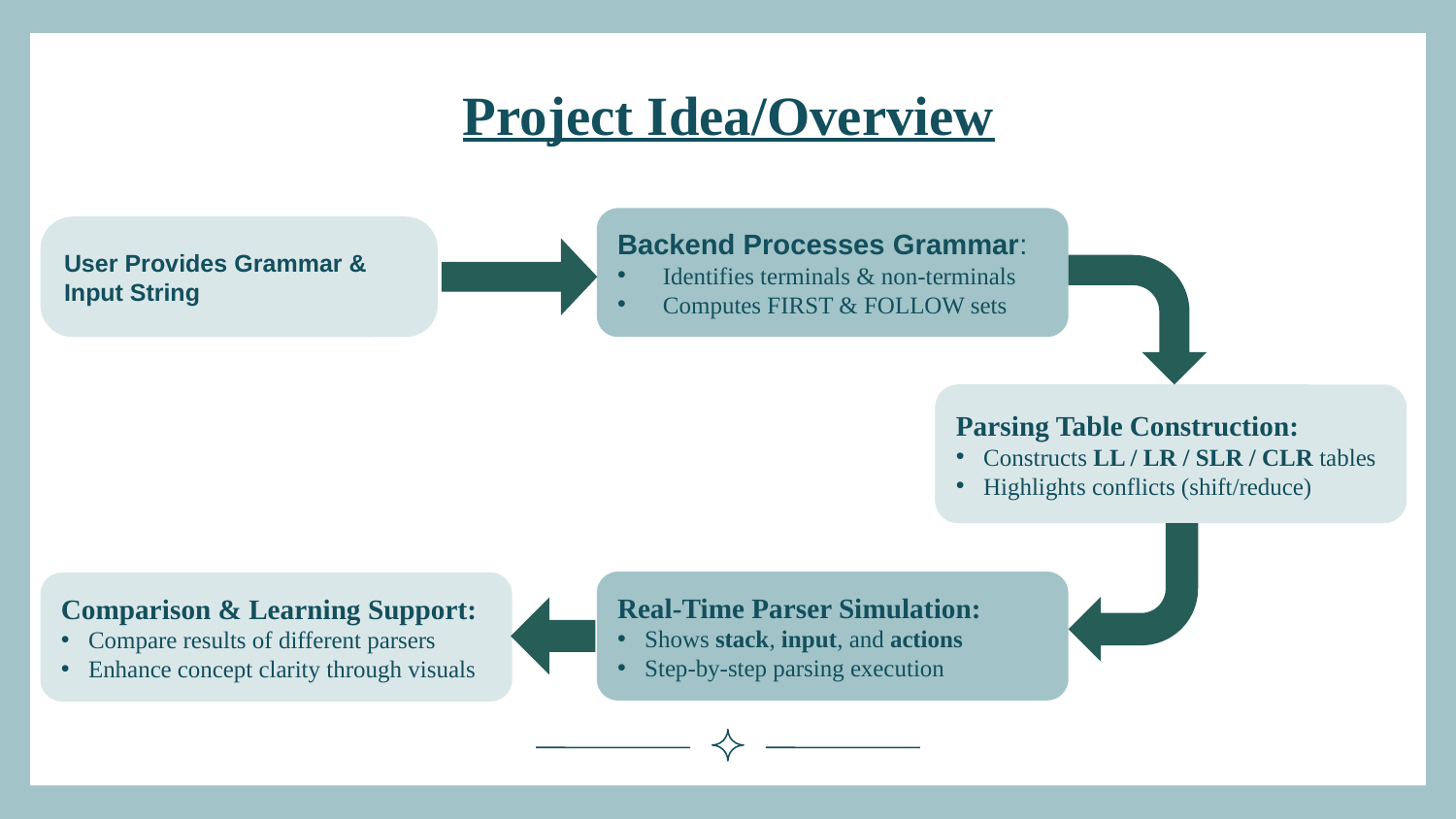

# Project Idea/Overview
Backend Processes Grammar:
Identifies terminals & non-terminals
Computes FIRST & FOLLOW sets

User Provides Grammar & Input String

Parsing Table Construction:
Constructs LL / LR / SLR / CLR tables
Highlights conflicts (shift/reduce)

Real-Time Parser Simulation:
Shows stack, input, and actions
Step-by-step parsing execution
Comparison & Learning Support:
Compare results of different parsers
Enhance concept clarity through visuals